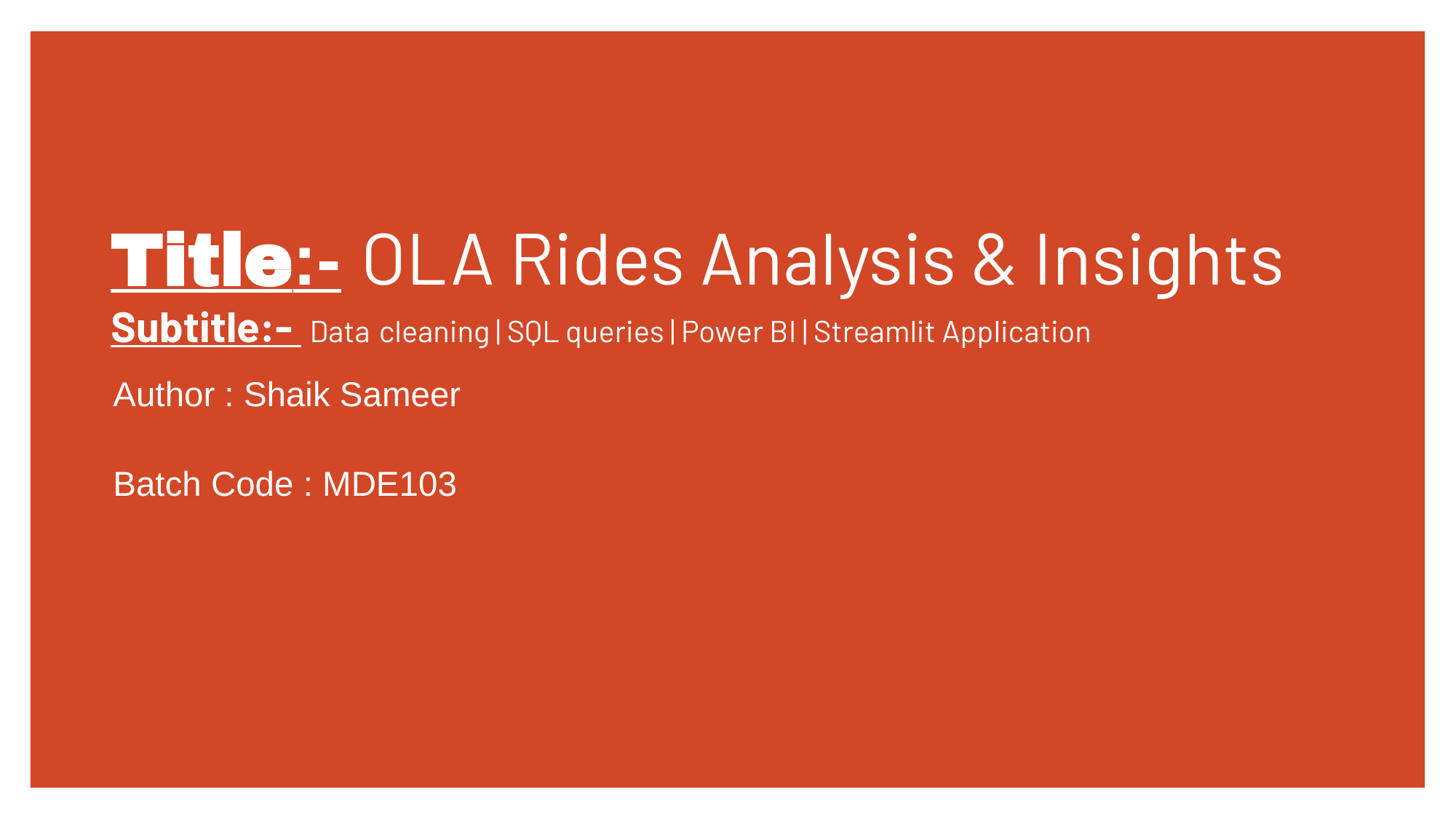

# Title:- OLA Rides Analysis & Insights Subtitle:-  Data cleaning | SQL queries | Power BI | Streamlit Application
Author : Shaik Sameer
Batch Code : MDE103